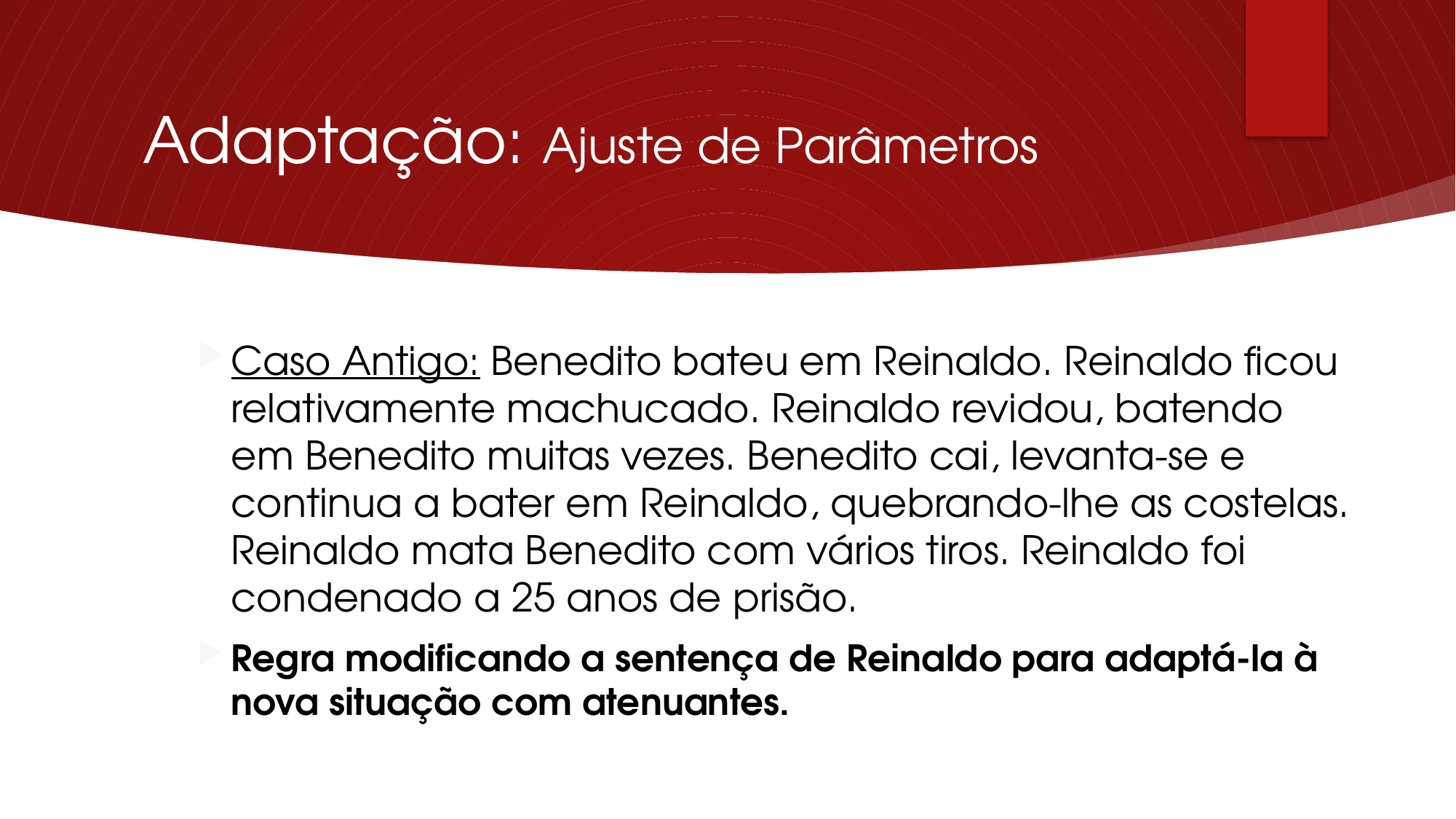

# Adaptação: Ajuste de Parâmetros

Caso Antigo: Benedito bateu em Reinaldo. Reinaldo ficou relativamente machucado. Reinaldo revidou, batendo em Benedito muitas vezes. Benedito cai, levanta-se e continua a bater em Reinaldo, quebrando-lhe as costelas. Reinaldo mata Benedito com vários tiros. Reinaldo foi condenado a 25 anos de prisão.
Regra modificando a sentença de Reinaldo para adaptá-la à nova situação com atenuantes.